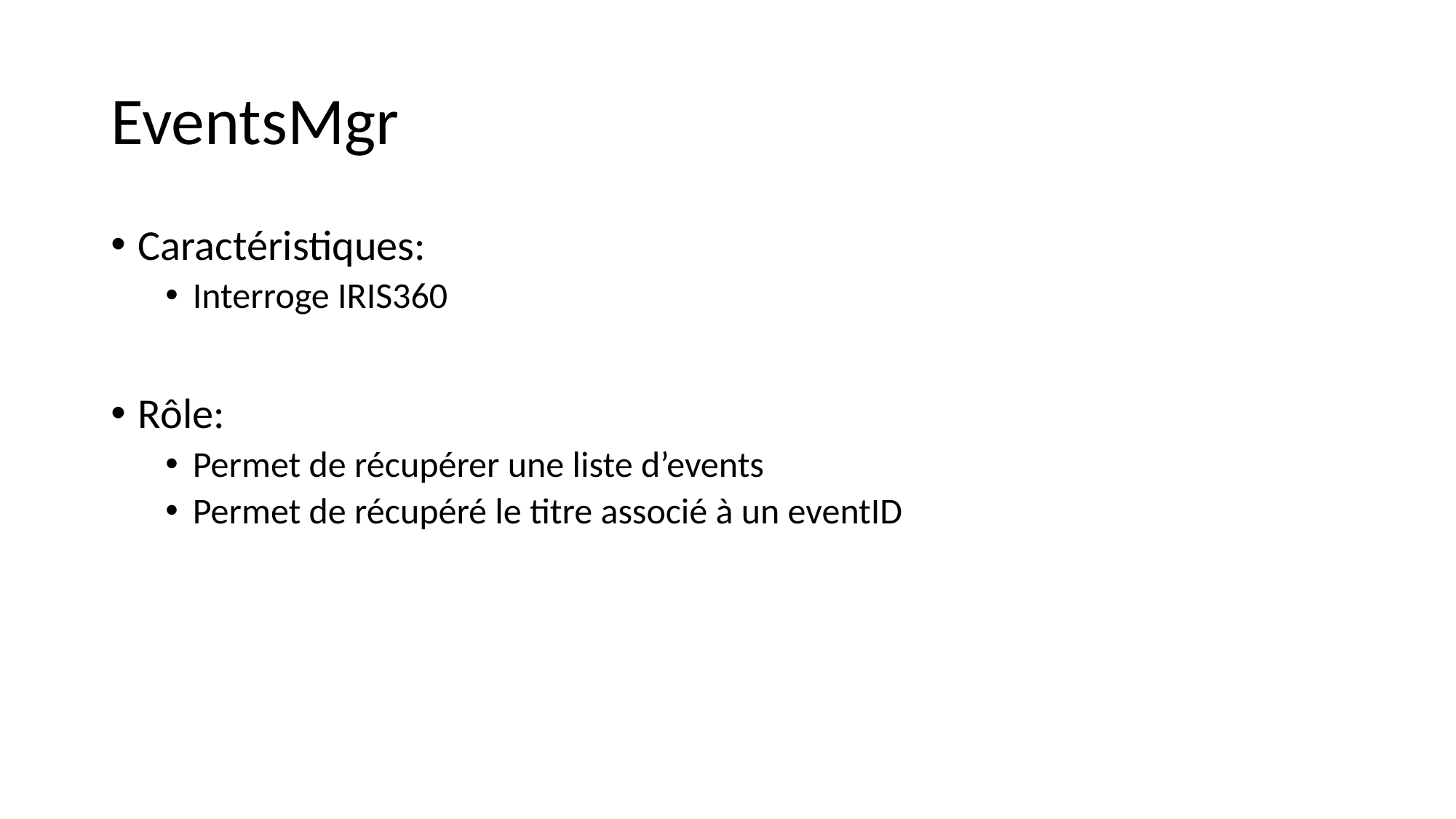

# EventsMgr
Caractéristiques:
Interroge IRIS360

Rôle:
Permet de récupérer une liste d’events
Permet de récupéré le titre associé à un eventID